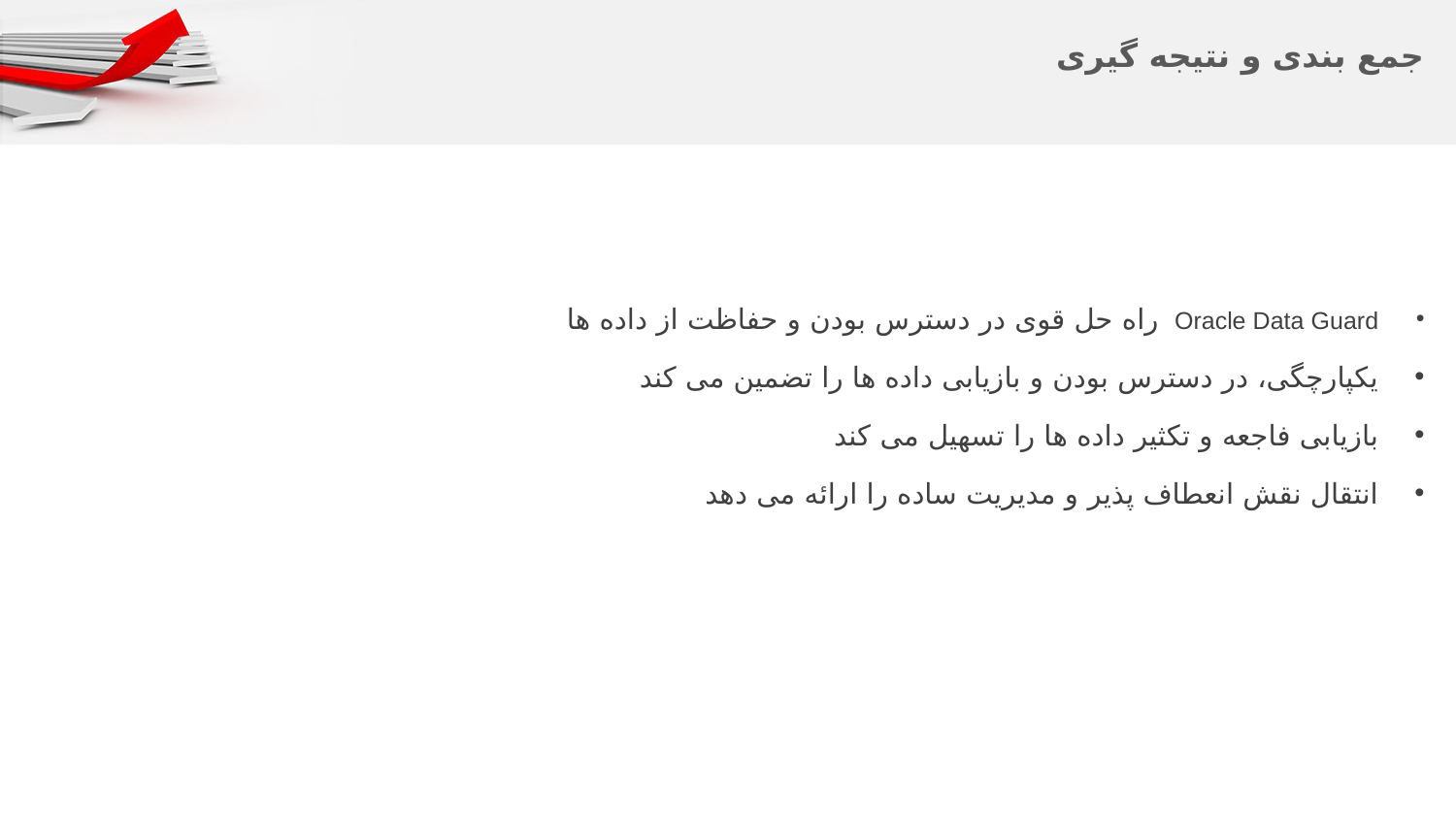

# جمع بندی و نتیجه گیری

Oracle Data Guard  راه حل قوی در دسترس بودن و حفاظت از داده ها
یکپارچگی، در دسترس بودن و بازیابی داده ها را تضمین می کند
بازیابی فاجعه و تکثیر داده ها را تسهیل می کند
انتقال نقش انعطاف پذیر و مدیریت ساده را ارائه می دهد